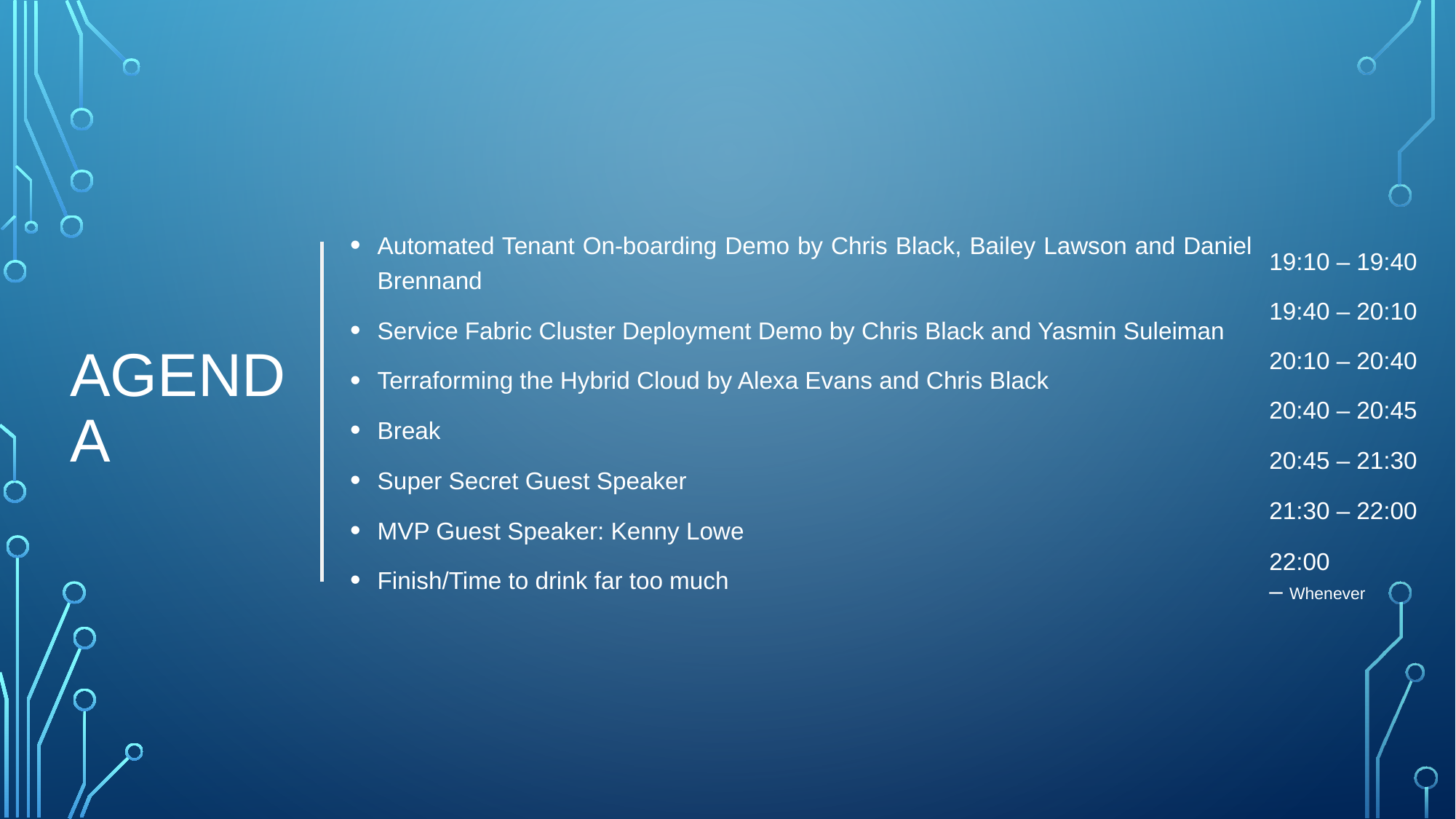

# Agenda
Automated Tenant On-boarding Demo by Chris Black, Bailey Lawson and Daniel Brennand
Service Fabric Cluster Deployment Demo by Chris Black and Yasmin Suleiman
Terraforming the Hybrid Cloud by Alexa Evans and Chris Black
Break
Super Secret Guest Speaker
MVP Guest Speaker: Kenny Lowe
Finish/Time to drink far too much
19:10 – 19:40
19:40 – 20:10
20:10 – 20:40
20:40 – 20:45
20:45 – 21:30
21:30 – 22:00
22:00 – Whenever